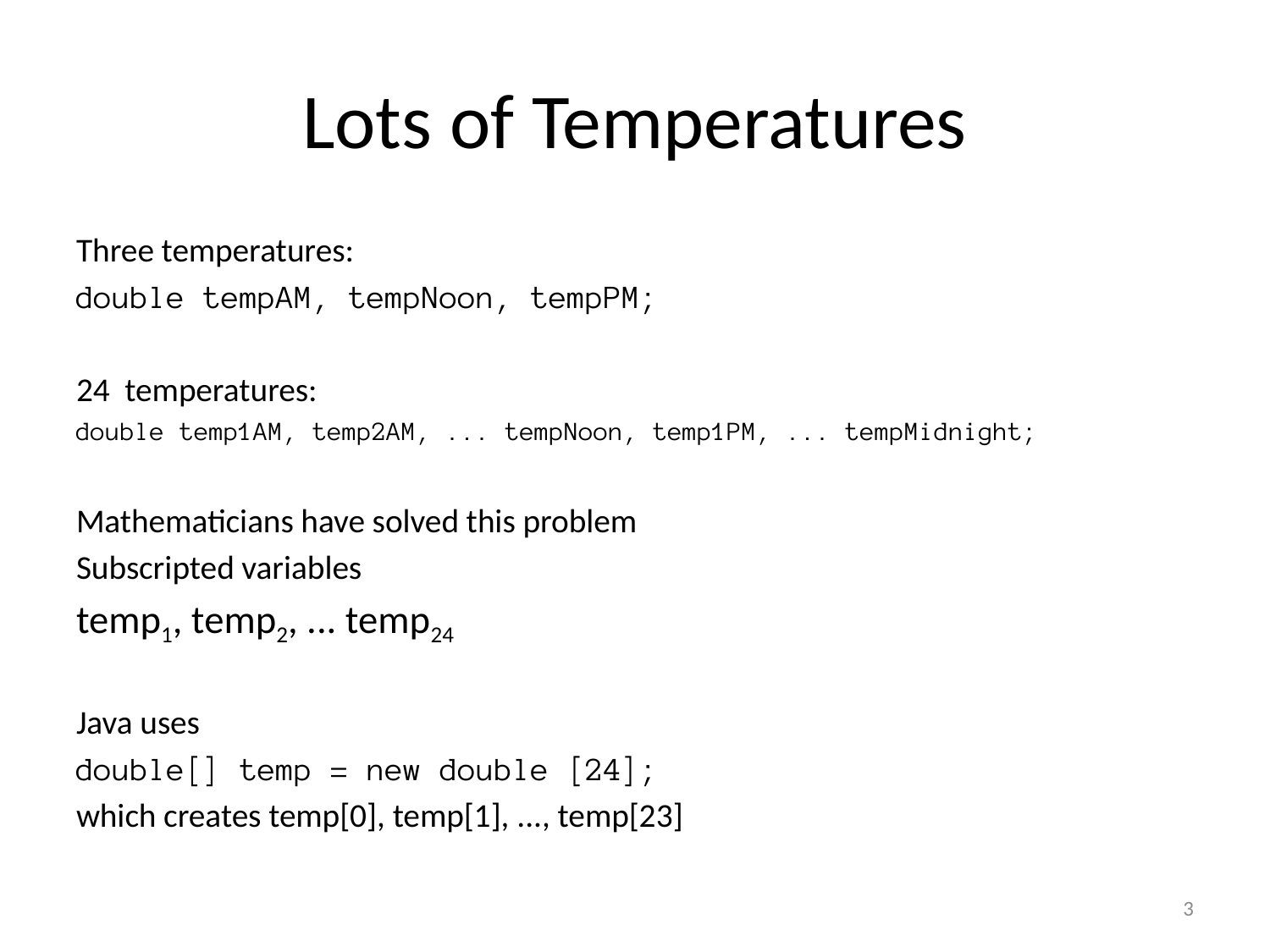

# Lots of Temperatures
Three temperatures:
double tempAM, tempNoon, tempPM;

24  temperatures:
double temp1AM, temp2AM, ... tempNoon, temp1PM, ... tempMidnight;

Mathematicians have solved this problem
Subscripted variables
temp1, temp2, ... temp24

Java uses
double[] temp = new double [24];
which creates temp[0], temp[1], ..., temp[23]
3